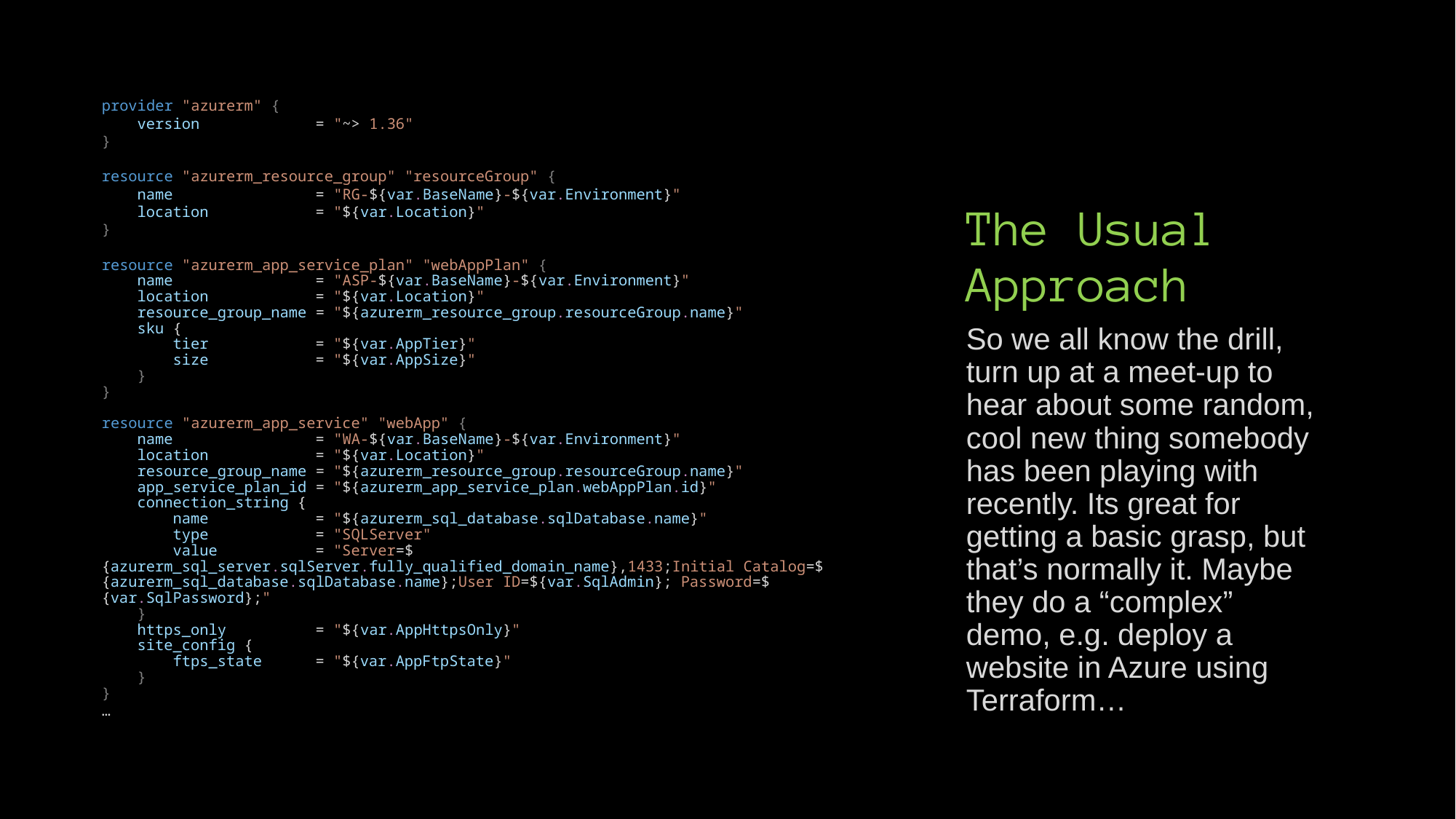

provider "azurerm" {
    version             = "~> 1.36"
}
resource "azurerm_resource_group" "resourceGroup" {
    name                = "RG-${var.BaseName}-${var.Environment}"
    location            = "${var.Location}"
}
resource "azurerm_app_service_plan" "webAppPlan" {
    name                = "ASP-${var.BaseName}-${var.Environment}"
    location            = "${var.Location}"
    resource_group_name = "${azurerm_resource_group.resourceGroup.name}"
    sku {
        tier            = "${var.AppTier}"
        size            = "${var.AppSize}"
    }
}

resource "azurerm_app_service" "webApp" {
    name                = "WA-${var.BaseName}-${var.Environment}"
    location            = "${var.Location}"
    resource_group_name = "${azurerm_resource_group.resourceGroup.name}"
    app_service_plan_id = "${azurerm_app_service_plan.webAppPlan.id}"
    connection_string {
        name            = "${azurerm_sql_database.sqlDatabase.name}"
        type            = "SQLServer"
        value           = "Server=${azurerm_sql_server.sqlServer.fully_qualified_domain_name},1433;Initial Catalog=${azurerm_sql_database.sqlDatabase.name};User ID=${var.SqlAdmin}; Password=${var.SqlPassword};"
    }
    https_only          = "${var.AppHttpsOnly}"
    site_config {
        ftps_state      = "${var.AppFtpState}"
    }
}
…

# The Usual Approach
So we all know the drill, turn up at a meet-up to hear about some random, cool new thing somebody has been playing with recently. Its great for getting a basic grasp, but that’s normally it. Maybe they do a “complex” demo, e.g. deploy a website in Azure using Terraform…